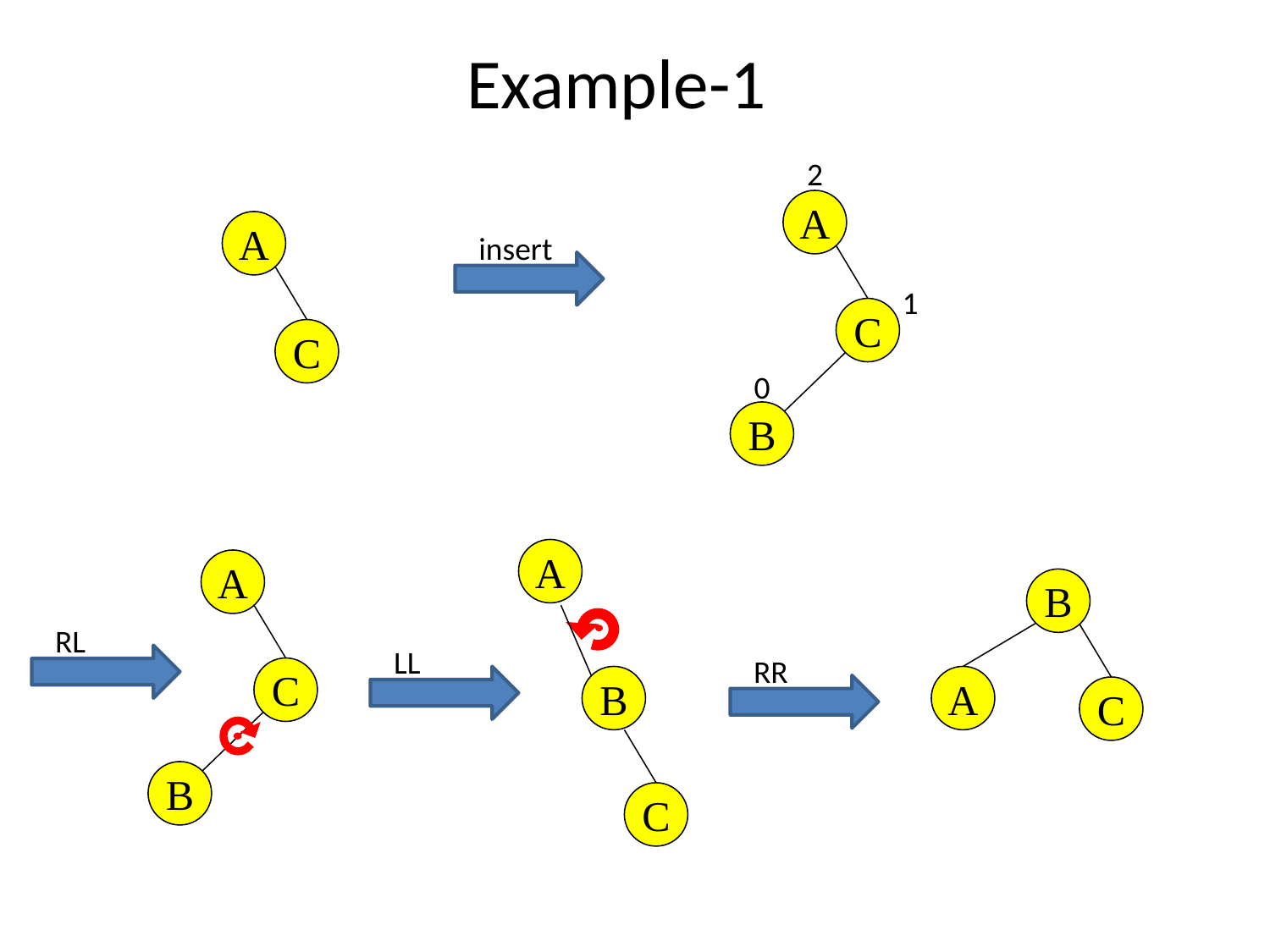

Example-1
2
A
A
insert

1
C
C
0
B
A
A
B

RL
LL

RR
C

B
A

C

B
C